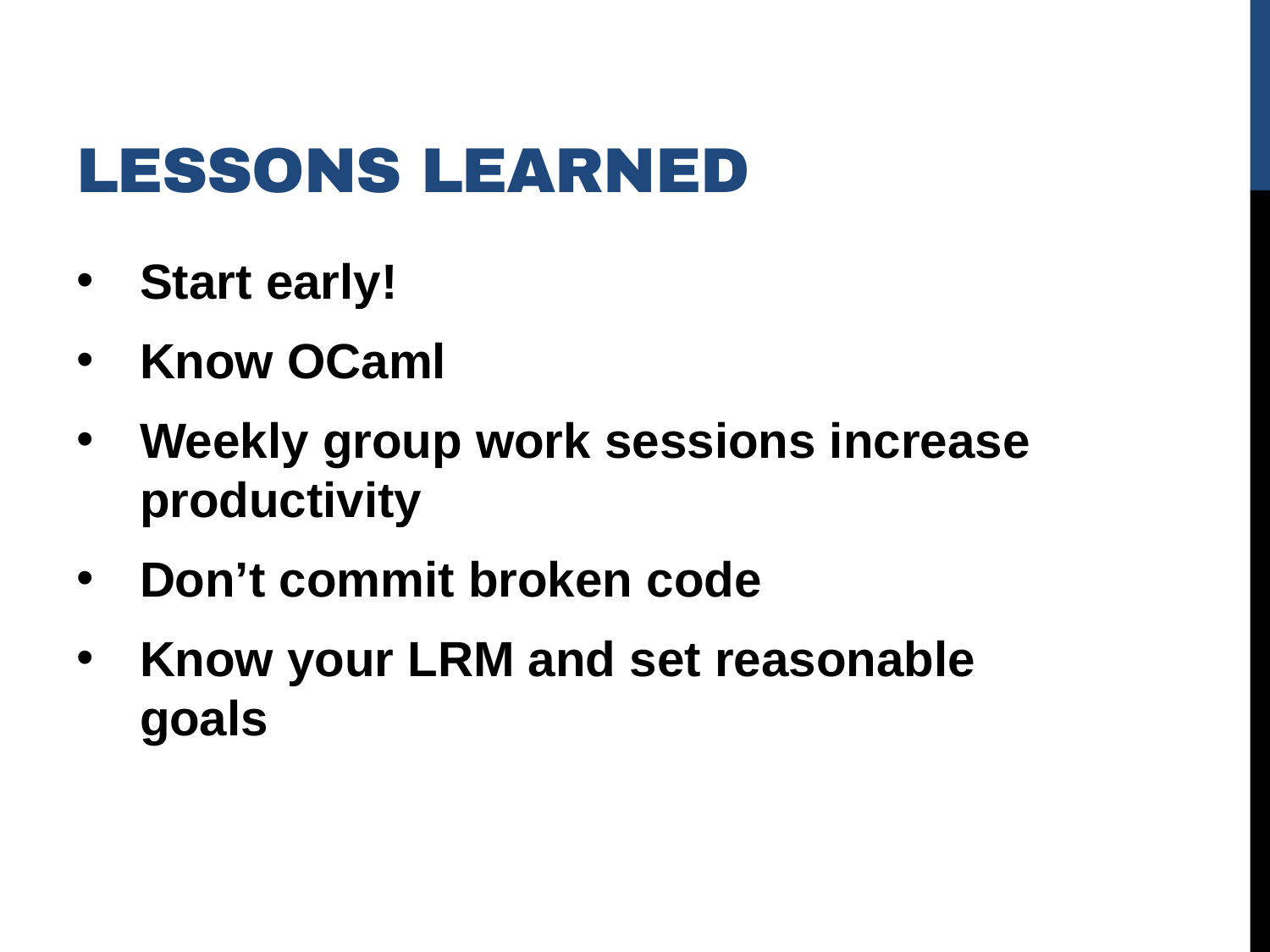

# Lessons Learned
Start early!
Know OCaml
Weekly group work sessions increase productivity
Don’t commit broken code
Know your LRM and set reasonable goals